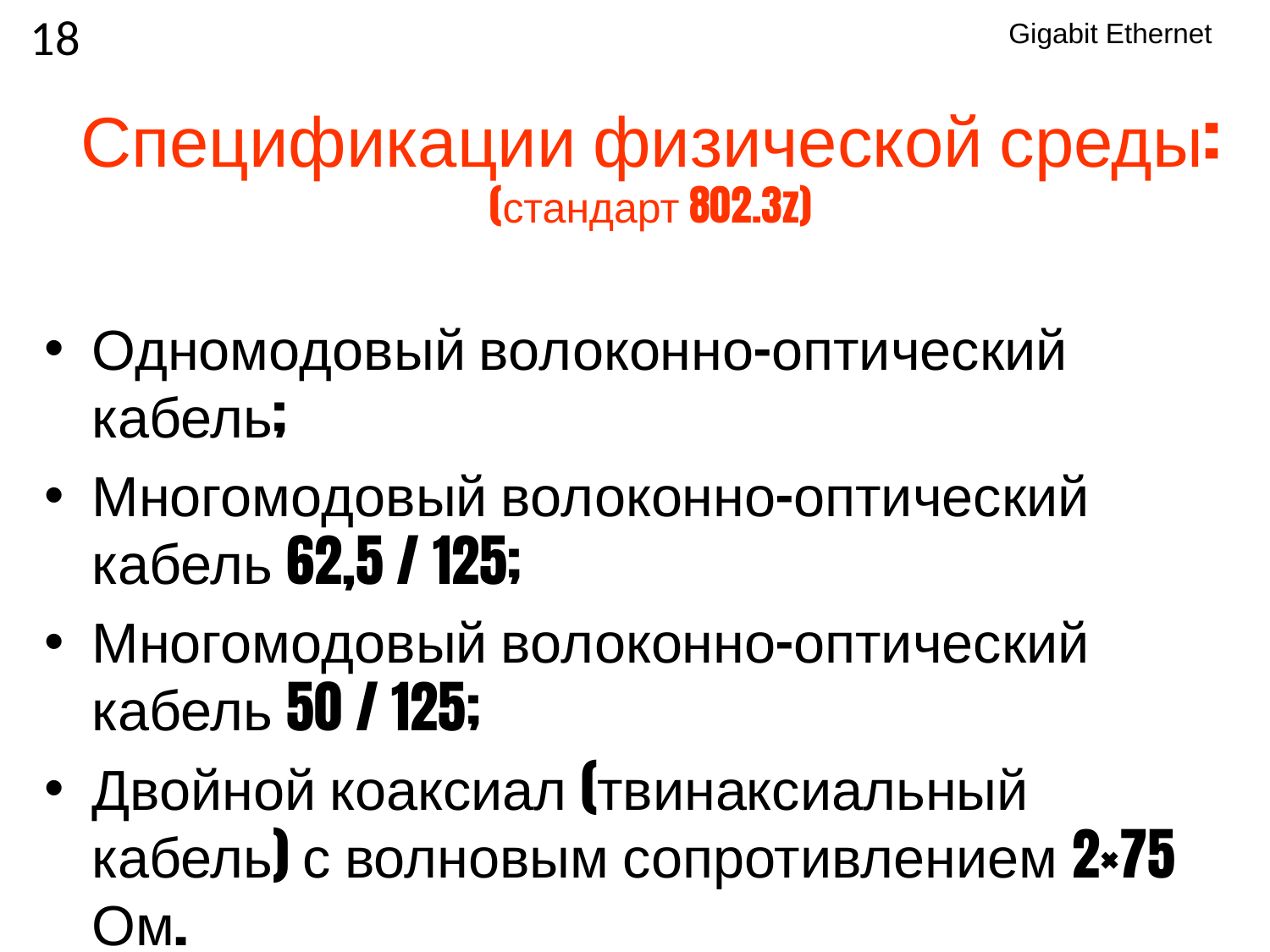

18
Gigabit Ethernet
# Спецификации физической среды: (стандарт 802.3z)
Одномодовый волоконно-оптический кабель;
Многомодовый волоконно-оптический кабель 62,5 / 125;
Многомодовый волоконно-оптический кабель 50 / 125;
Двойной коаксиал (твинаксиальный кабель) с волновым сопротивлением 2×75 Ом.